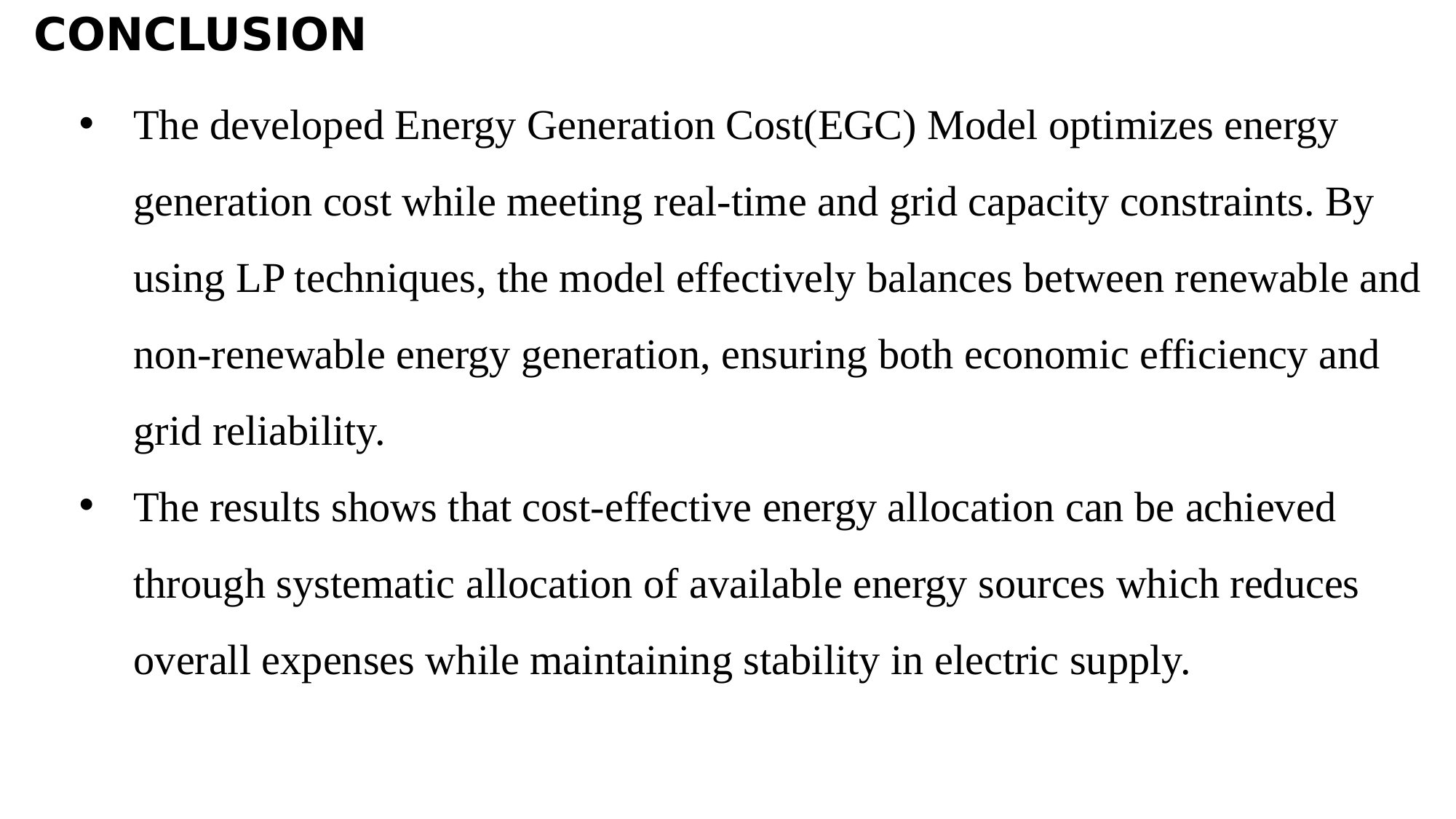

CONCLUSION
The developed Energy Generation Cost(EGC) Model optimizes energy generation cost while meeting real-time and grid capacity constraints. By using LP techniques, the model effectively balances between renewable and non-renewable energy generation, ensuring both economic efficiency and grid reliability.
The results shows that cost-effective energy allocation can be achieved through systematic allocation of available energy sources which reduces overall expenses while maintaining stability in electric supply.